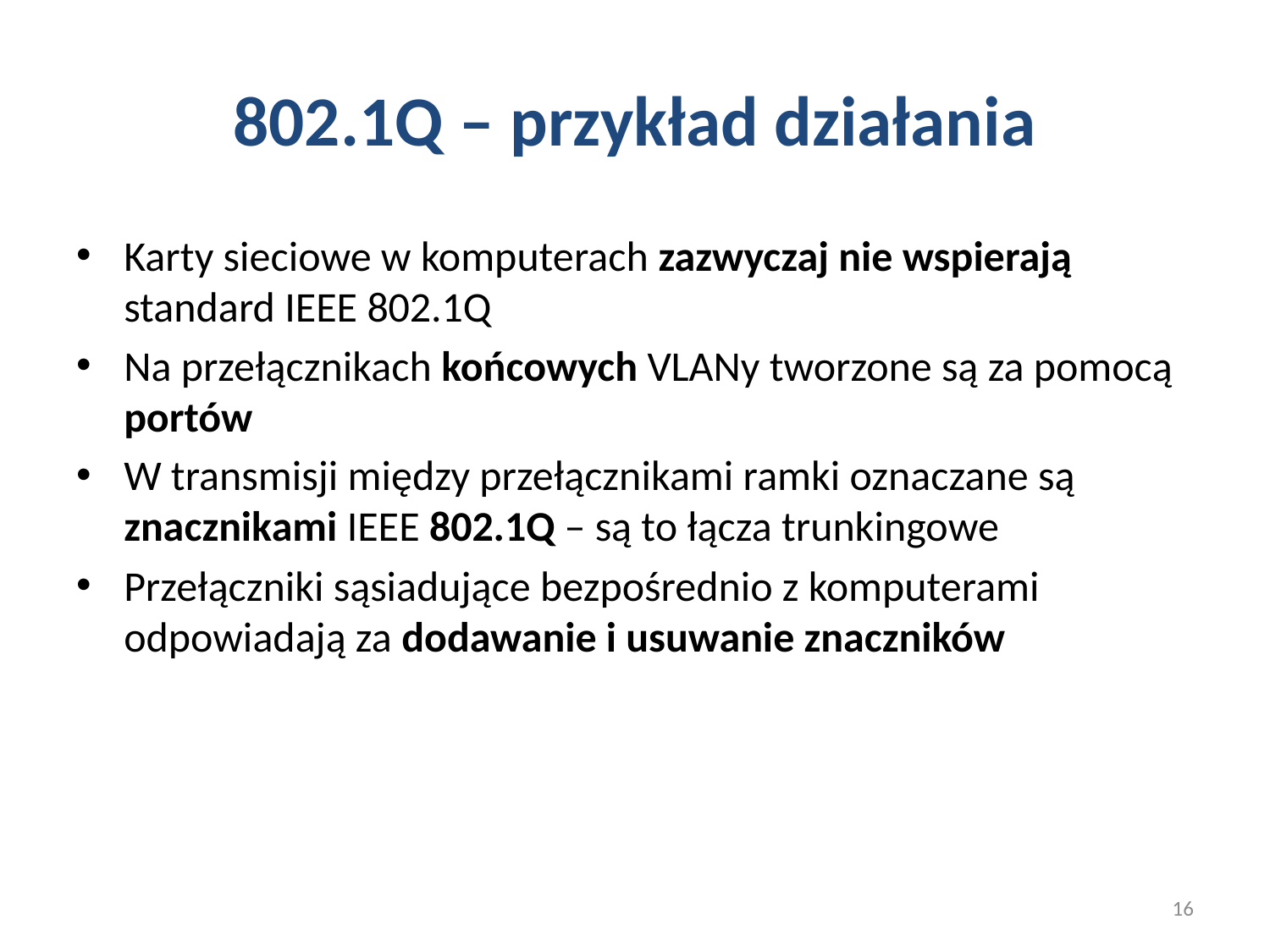

# 802.1Q – przykład działania
Karty sieciowe w komputerach zazwyczaj nie wspierają standard IEEE 802.1Q
Na przełącznikach końcowych VLANy tworzone są za pomocą portów
W transmisji między przełącznikami ramki oznaczane są znacznikami IEEE 802.1Q – są to łącza trunkingowe
Przełączniki sąsiadujące bezpośrednio z komputerami odpowiadają za dodawanie i usuwanie znaczników
16